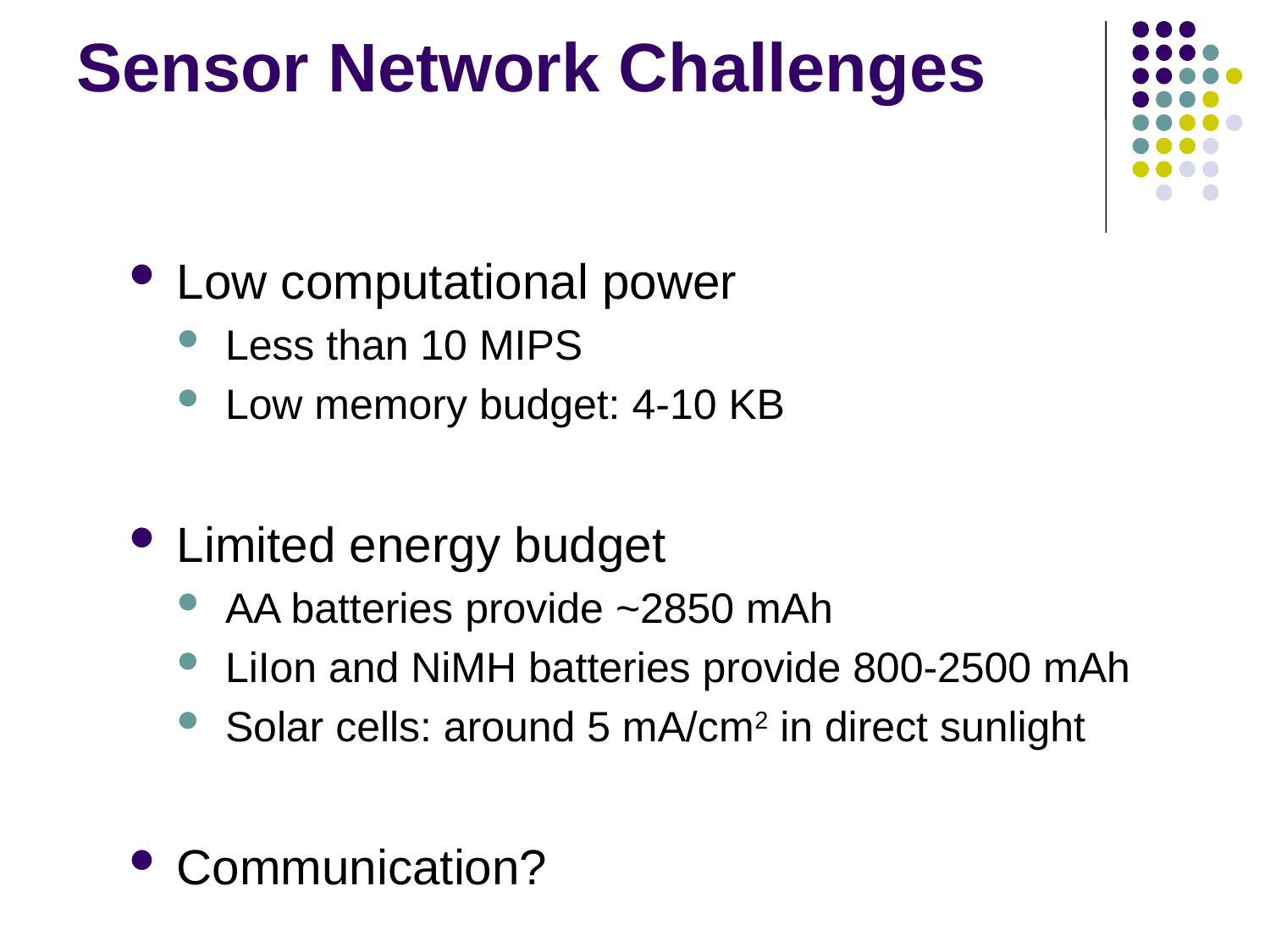

# Sensor Network Challenges
Low computational power
Less than 10 MIPS
Low memory budget: 4-10 KB

Limited energy budget
AA batteries provide ~2850 mAh
LiIon and NiMH batteries provide 800-2500 mAh
Solar cells: around 5 mA/cm2 in direct sunlight

Communication?